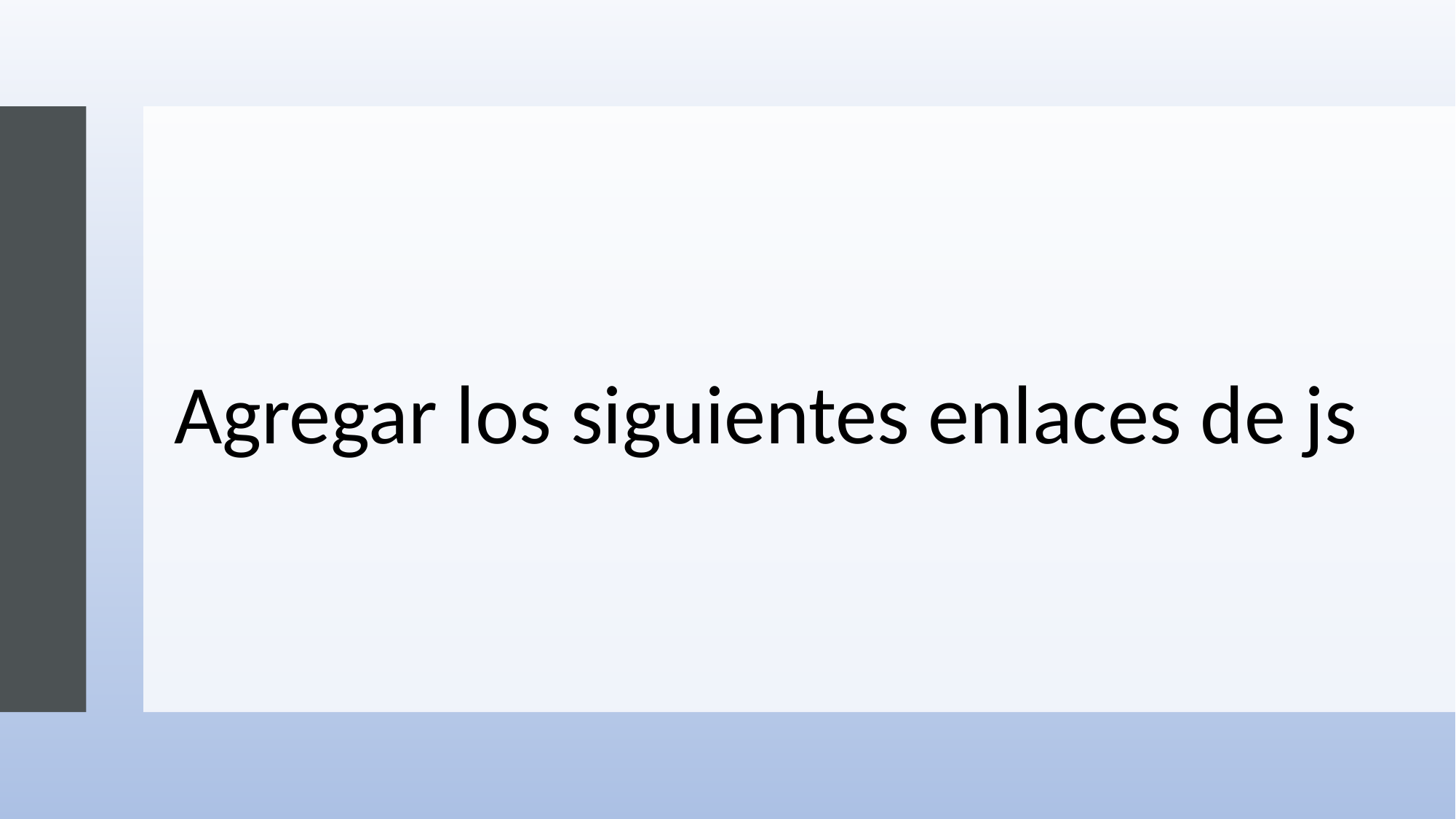

# Agregar los siguientes enlaces de js